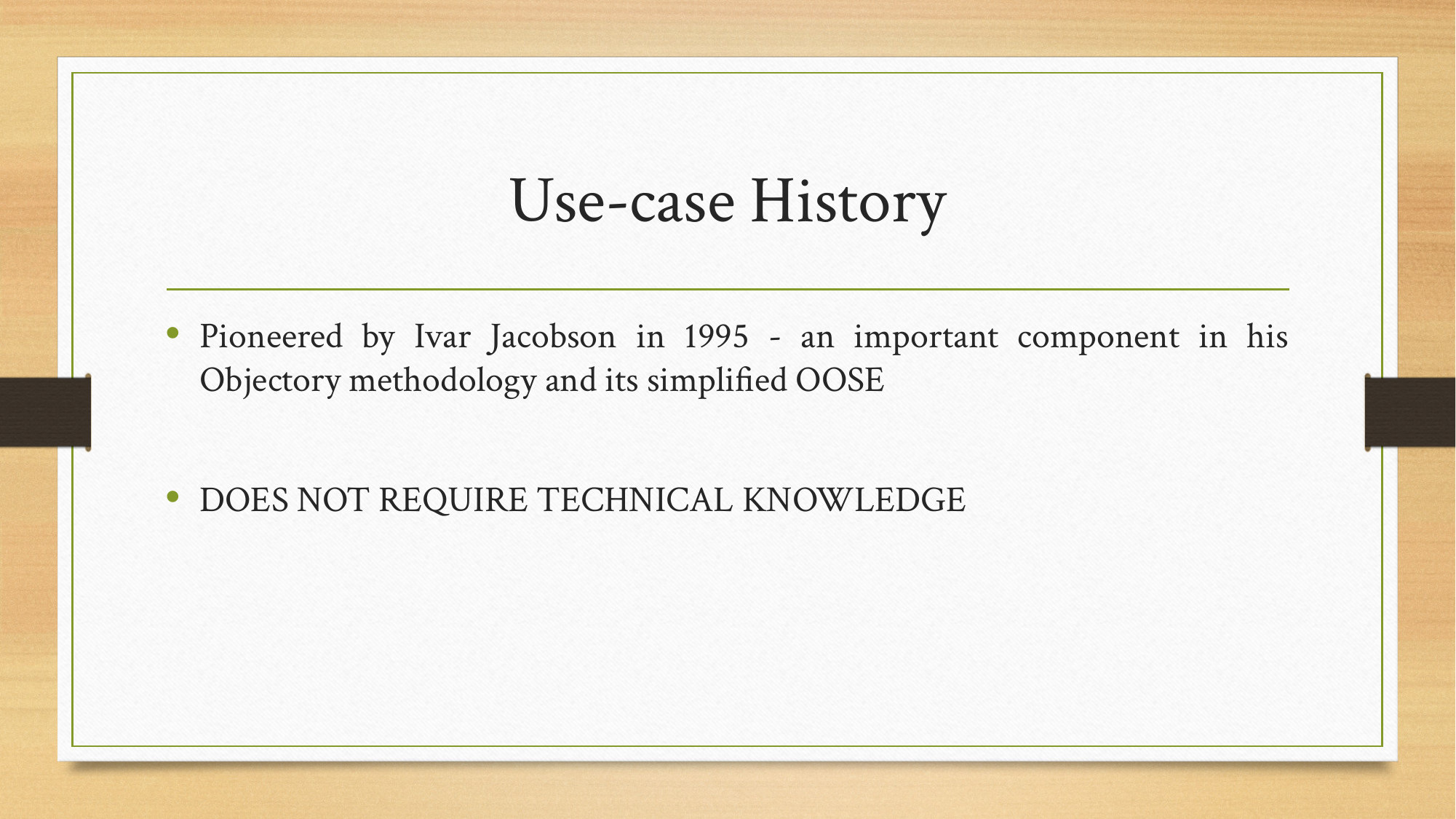

# Use-case History
Pioneered by Ivar Jacobson in 1995 - an important component in his Objectory methodology and its simplified OOSE

DOES NOT REQUIRE TECHNICAL KNOWLEDGE